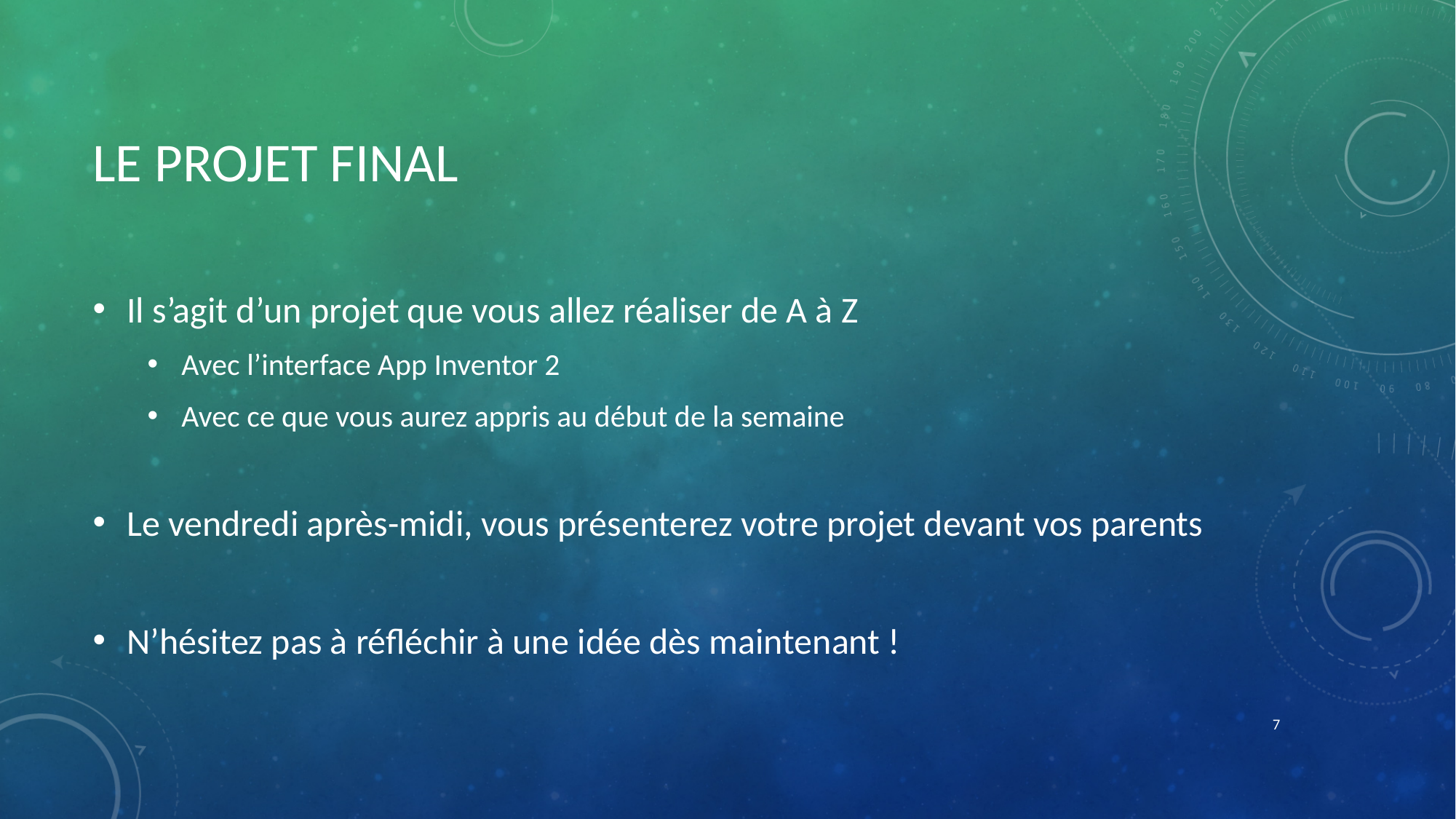

# Le projet final
Il s’agit d’un projet que vous allez réaliser de A à Z
Avec l’interface App Inventor 2
Avec ce que vous aurez appris au début de la semaine

Le vendredi après-midi, vous présenterez votre projet devant vos parents

N’hésitez pas à réfléchir à une idée dès maintenant !
7